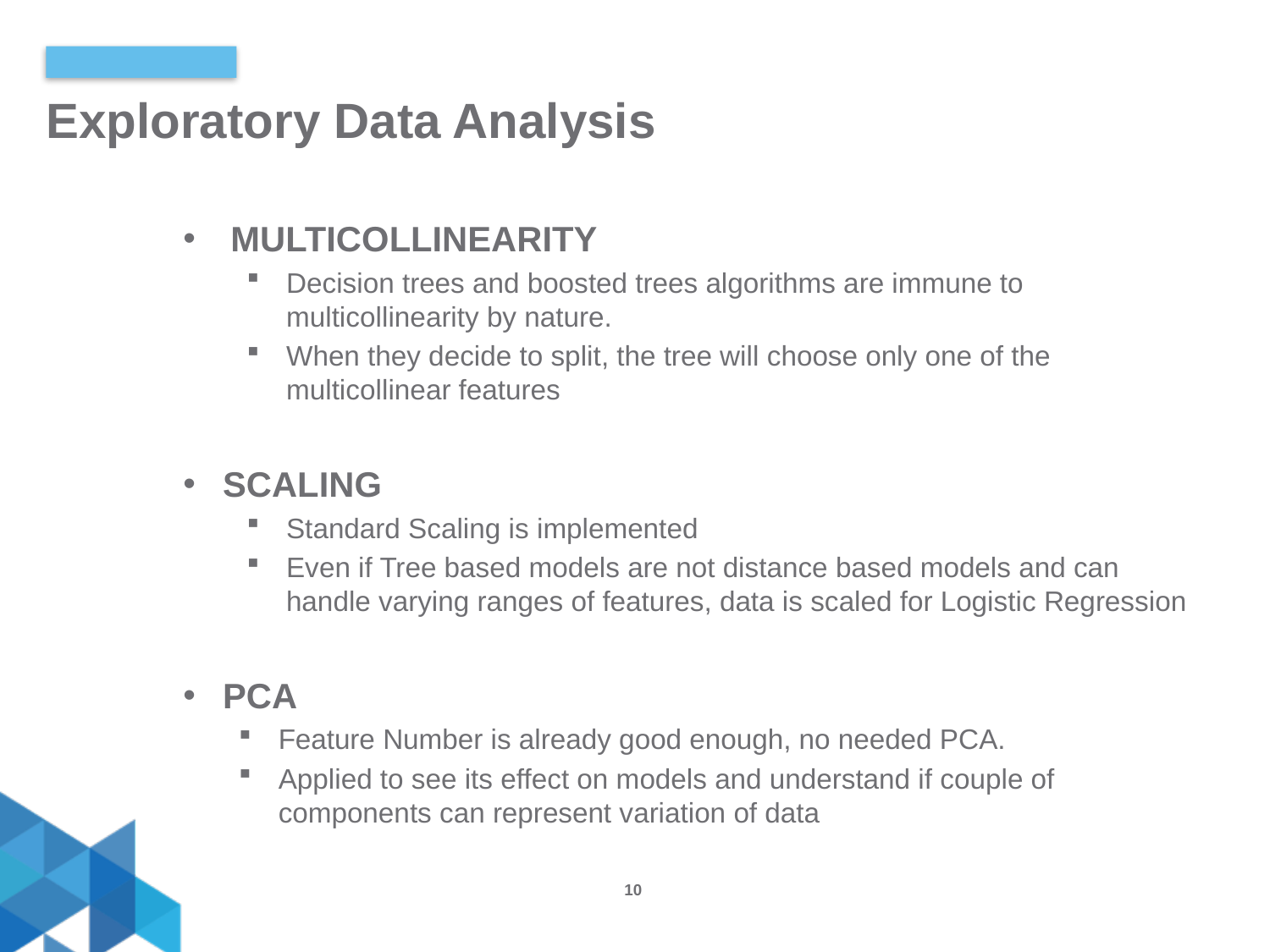

Exploratory Data Analysis
MULTICOLLINEARITY
Decision trees and boosted trees algorithms are immune to multicollinearity by nature.
When they decide to split, the tree will choose only one of the multicollinear features

SCALING
Standard Scaling is implemented
Even if Tree based models are not distance based models and can handle varying ranges of features, data is scaled for Logistic Regression

PCA
Feature Number is already good enough, no needed PCA.
Applied to see its effect on models and understand if couple of components can represent variation of data